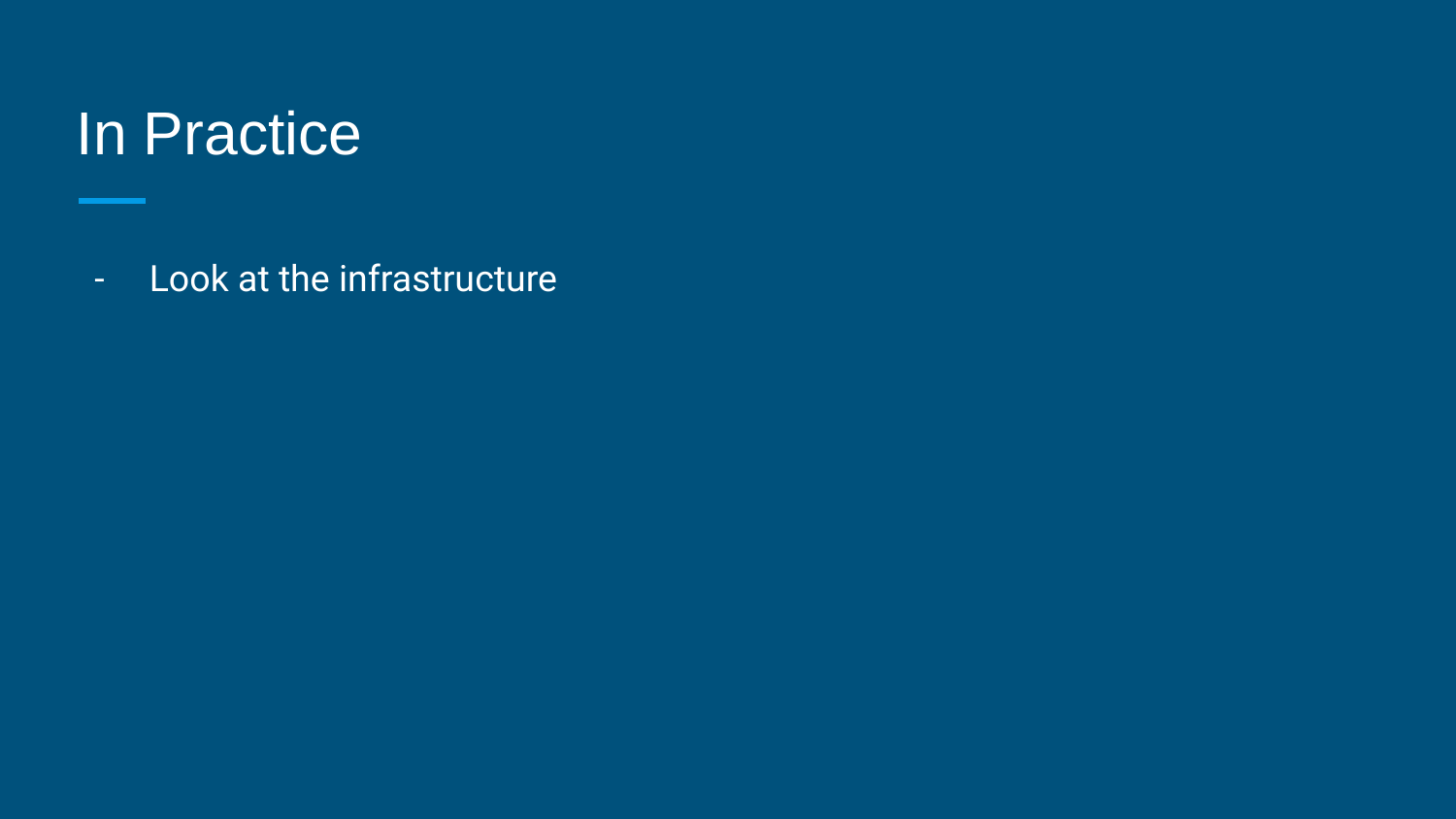

# In Practice
Look at the infrastructure